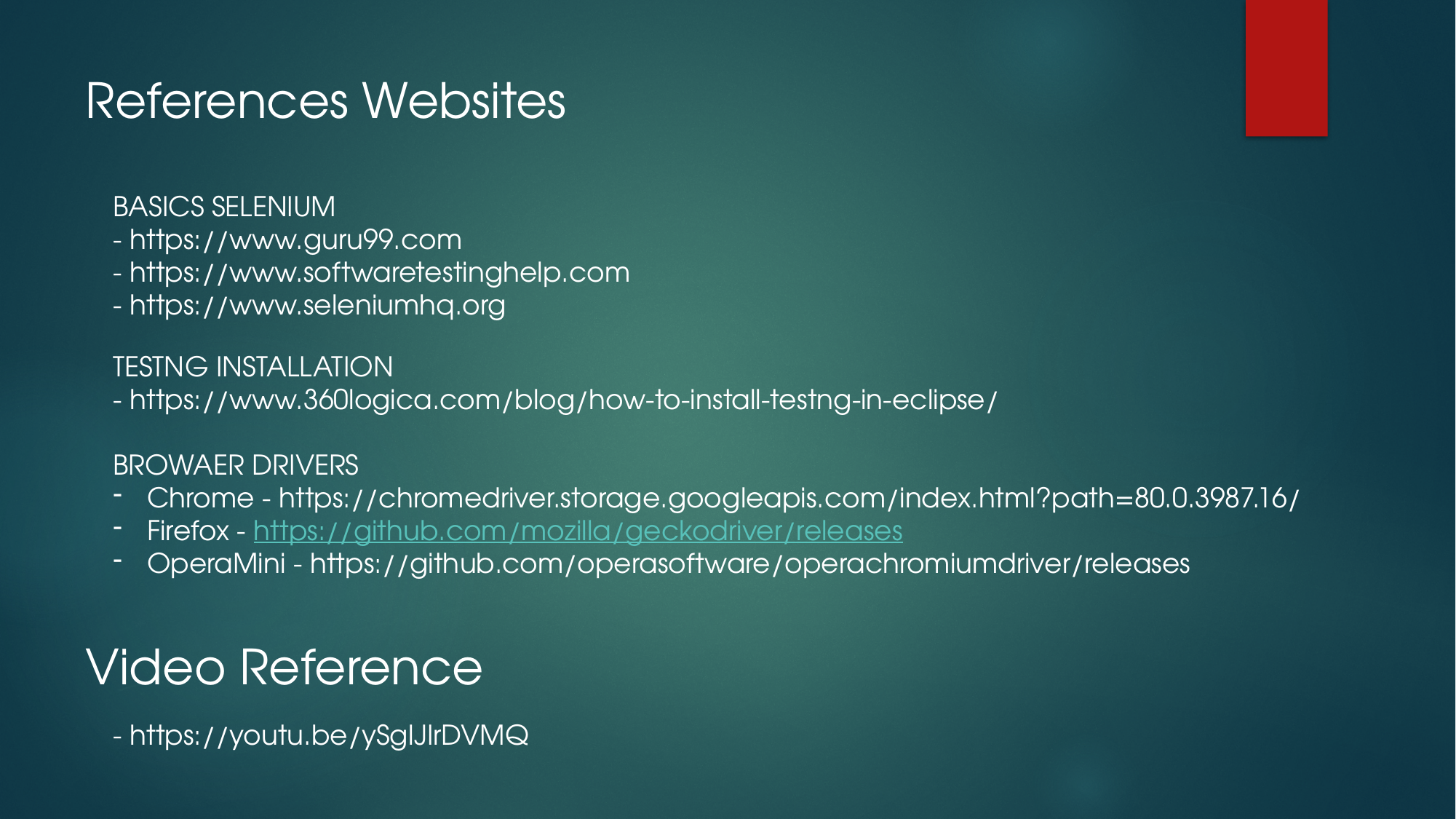

References Websites
BASICS SELENIUM
- https://www.guru99.com
- https://www.softwaretestinghelp.com
- https://www.seleniumhq.org
TESTNG INSTALLATION
- https://www.360logica.com/blog/how-to-install-testng-in-eclipse/

BROWAER DRIVERS
Chrome - https://chromedriver.storage.googleapis.com/index.html?path=80.0.3987.16/
Firefox - https://github.com/mozilla/geckodriver/releases
OperaMini - https://github.com/operasoftware/operachromiumdriver/releases
Video Reference
- https://youtu.be/ySglJIrDVMQ